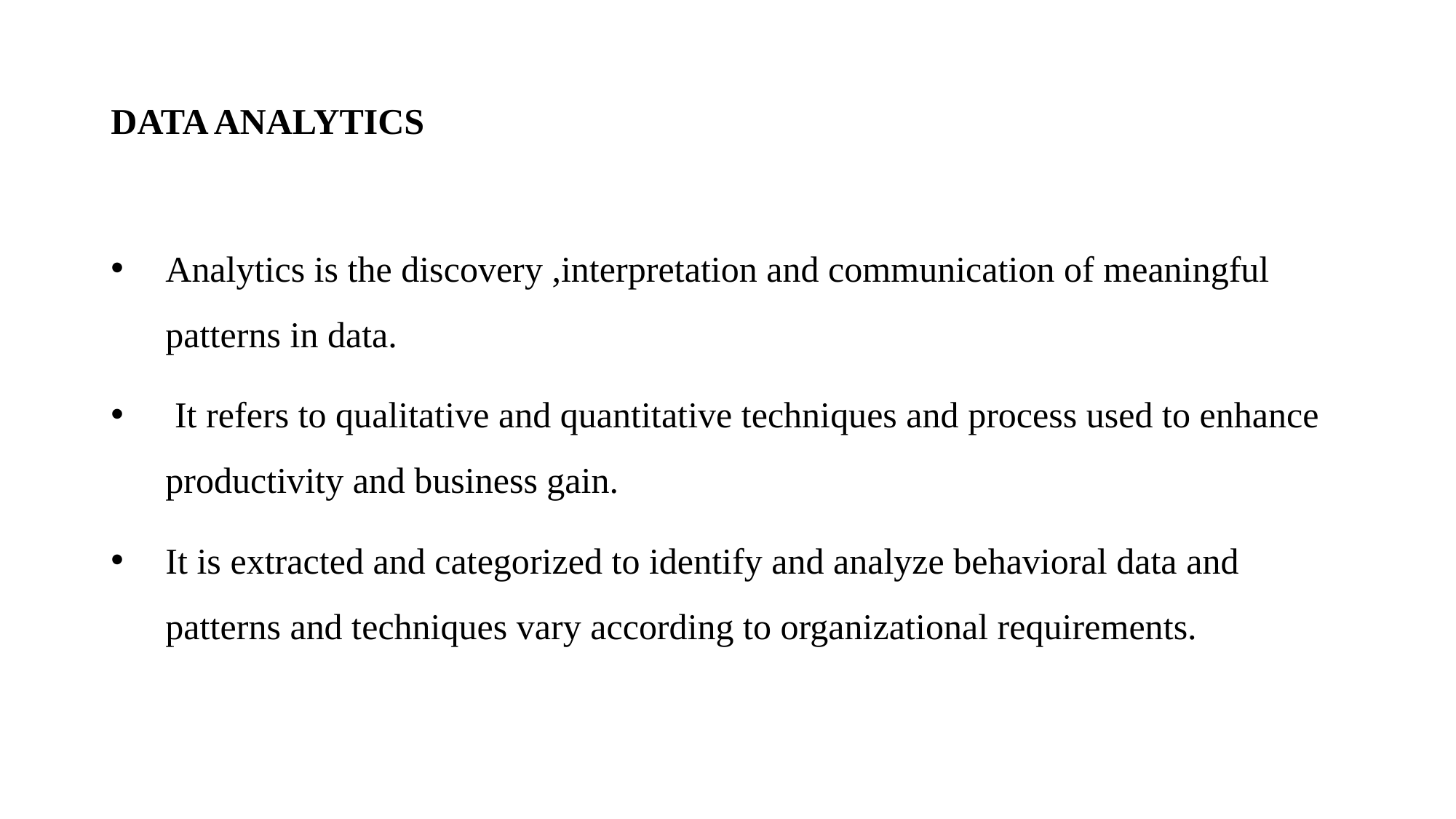

# DATA ANALYTICS
Analytics is the discovery ,interpretation and communication of meaningful patterns in data.
 It refers to qualitative and quantitative techniques and process used to enhance productivity and business gain.
It is extracted and categorized to identify and analyze behavioral data and patterns and techniques vary according to organizational requirements.